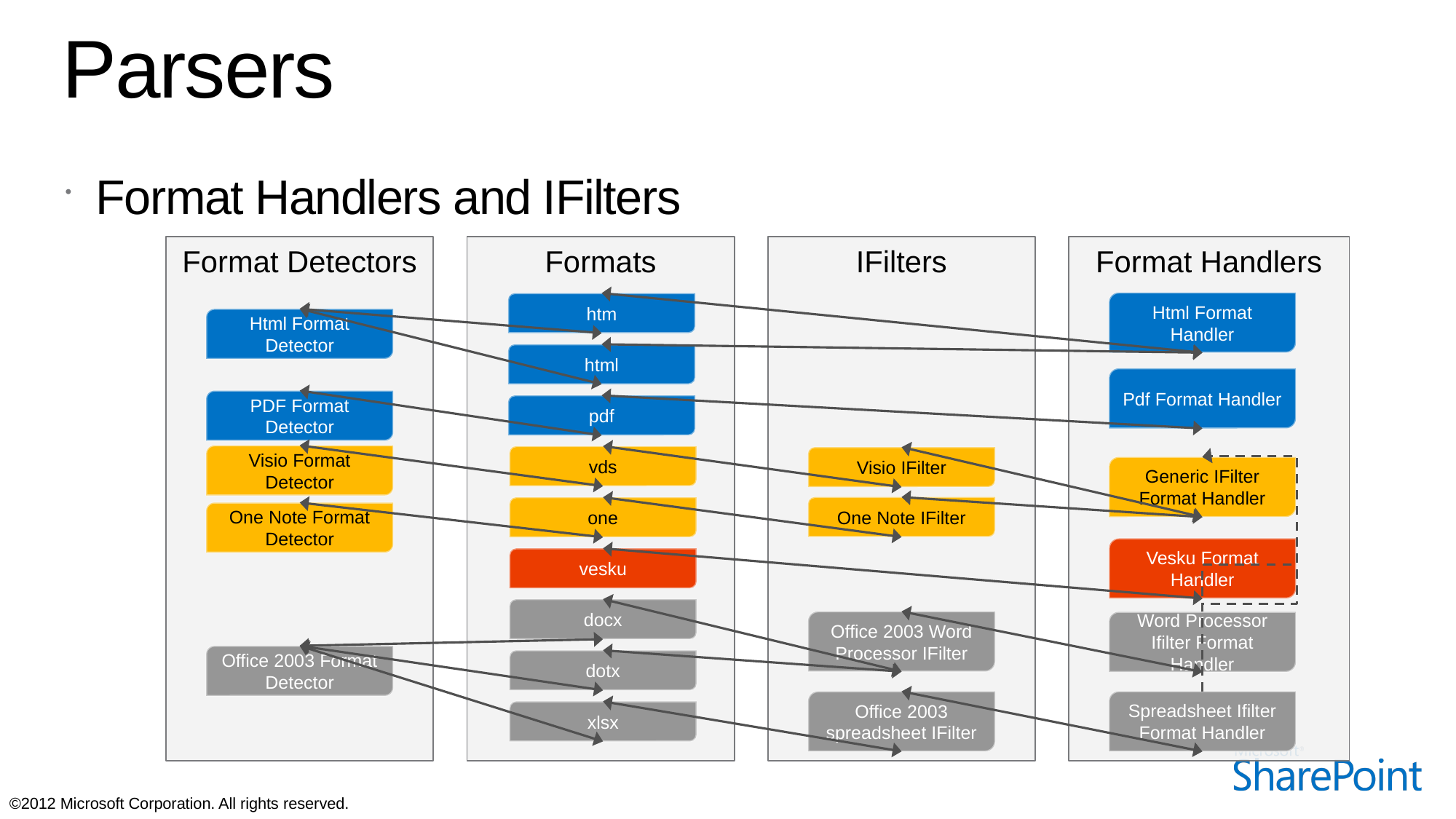

# Parsers
Format Handlers and IFilters
Formats
Format Detectors
IFilters
Format Handlers
Html Format Handler
htm
Html Format Detector
html
Pdf Format Handler
PDF Format Detector
pdf
Visio Format Detector
vds
Visio IFilter
Generic IFilter Format Handler
One Note IFilter
one
One Note Format Detector
Vesku Format Handler
vesku
docx
Office 2003 Word Processor IFilter
Word Processor Ifilter Format Handler
Office 2003 Format Detector
dotx
Spreadsheet Ifilter Format Handler
Office 2003 spreadsheet IFilter
xlsx